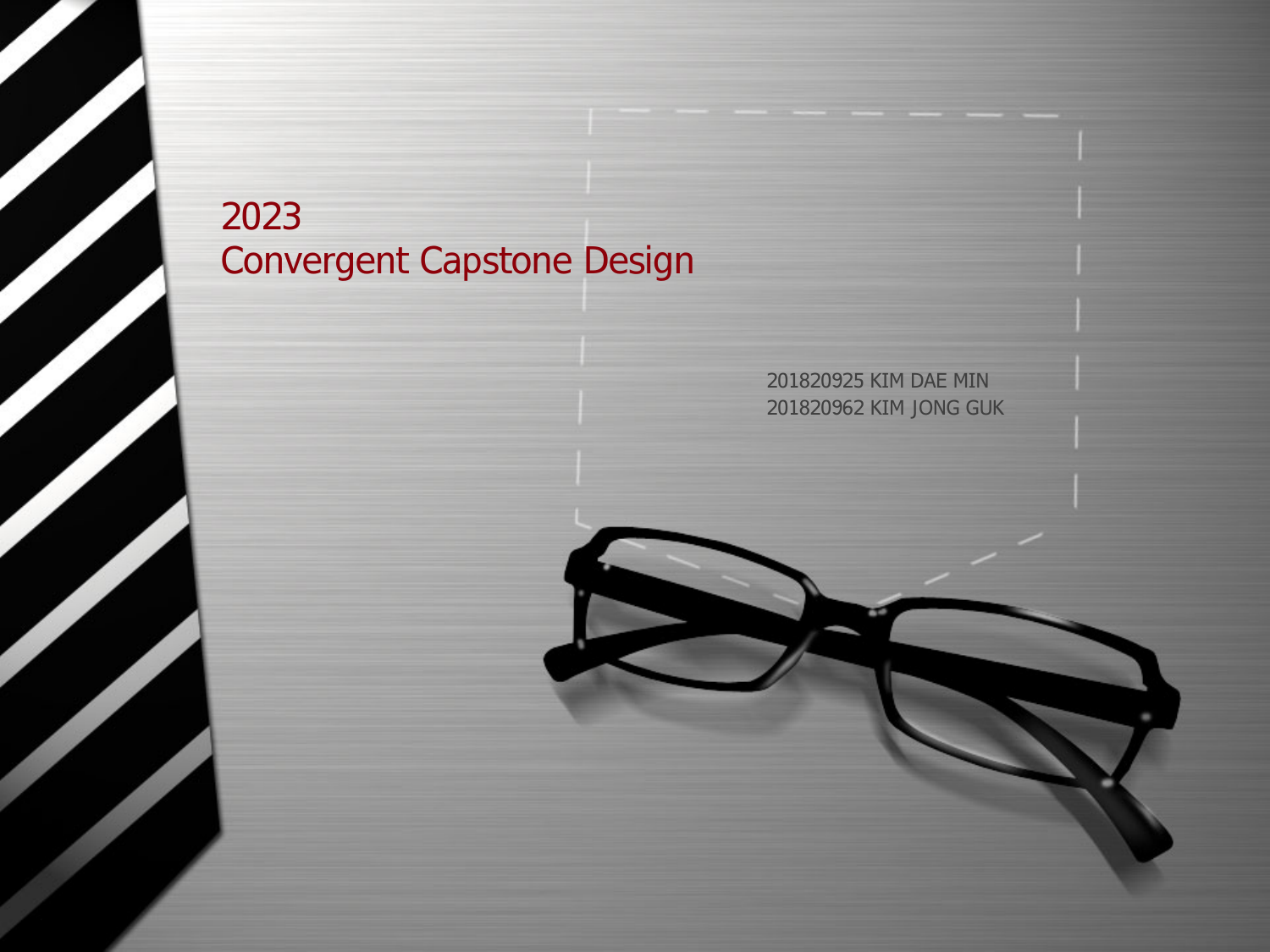

# 2023 Convergent Capstone Design
201820925 KIM DAE MIN
201820962 KIM JONG GUK